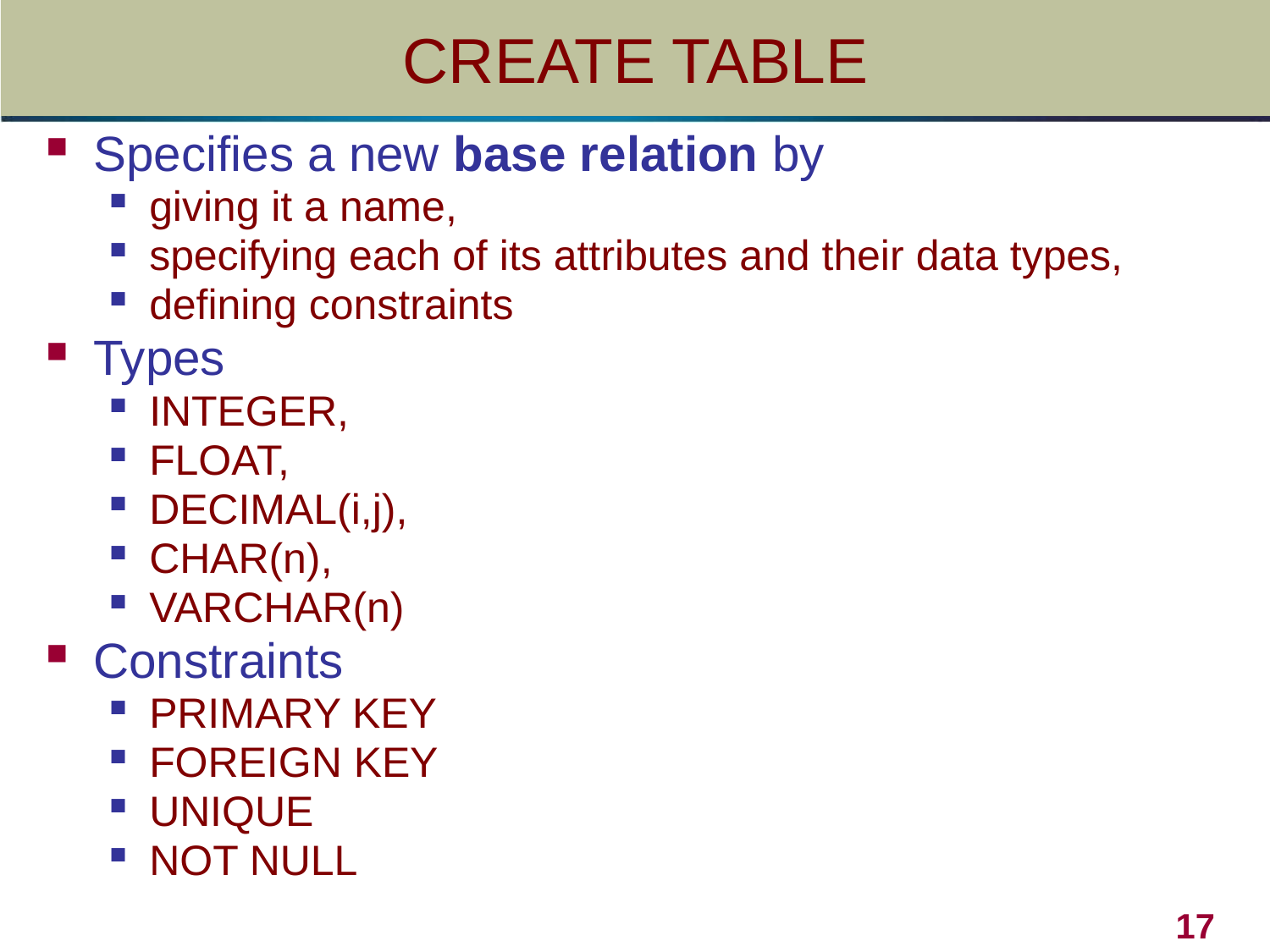

# CREATE TABLE
Specifies a new base relation by
giving it a name,
specifying each of its attributes and their data types,
defining constraints
Types
INTEGER,
FLOAT,
DECIMAL(i,j),
CHAR(n),
VARCHAR(n)
Constraints
PRIMARY KEY
FOREIGN KEY
UNIQUE
NOT NULL

17